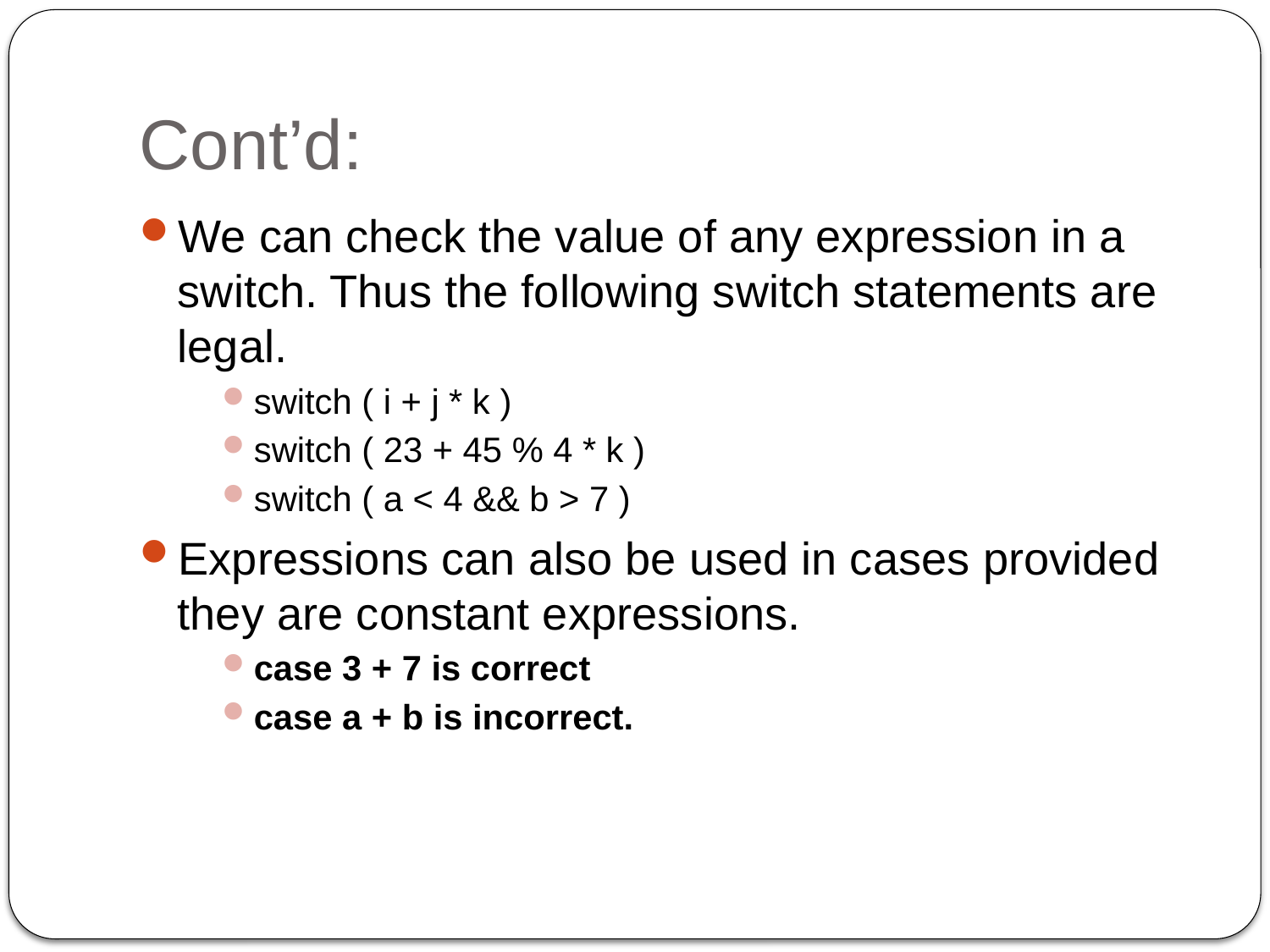

# Cont’d:
We can check the value of any expression in a switch. Thus the following switch statements are legal.
switch ( i + j * k )
switch ( 23 + 45 % 4 * k )
switch ( a < 4 && b > 7 )
Expressions can also be used in cases provided they are constant expressions.
case 3 + 7 is correct
case a + b is incorrect.